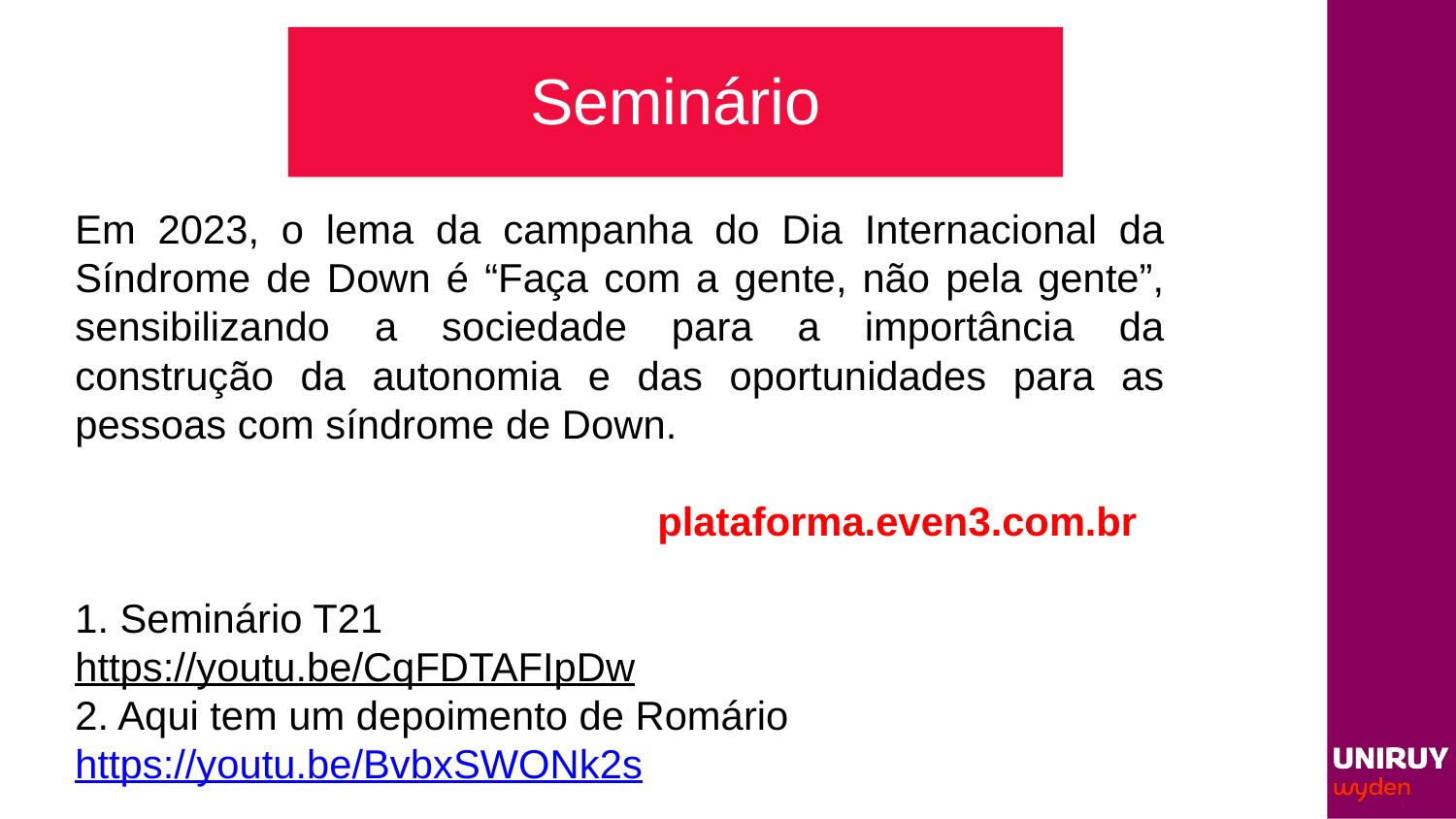

# Seminário
Em 2023, o lema da campanha do Dia Internacional da Síndrome de Down é “Faça com a gente, não pela gente”, sensibilizando a sociedade para a importância da construção da autonomia e das oportunidades para as pessoas com síndrome de Down.

				plataforma.even3.com.br

1. Seminário T21
https://youtu.be/CqFDTAFIpDw
2. Aqui tem um depoimento de Romário
https://youtu.be/BvbxSWONk2s